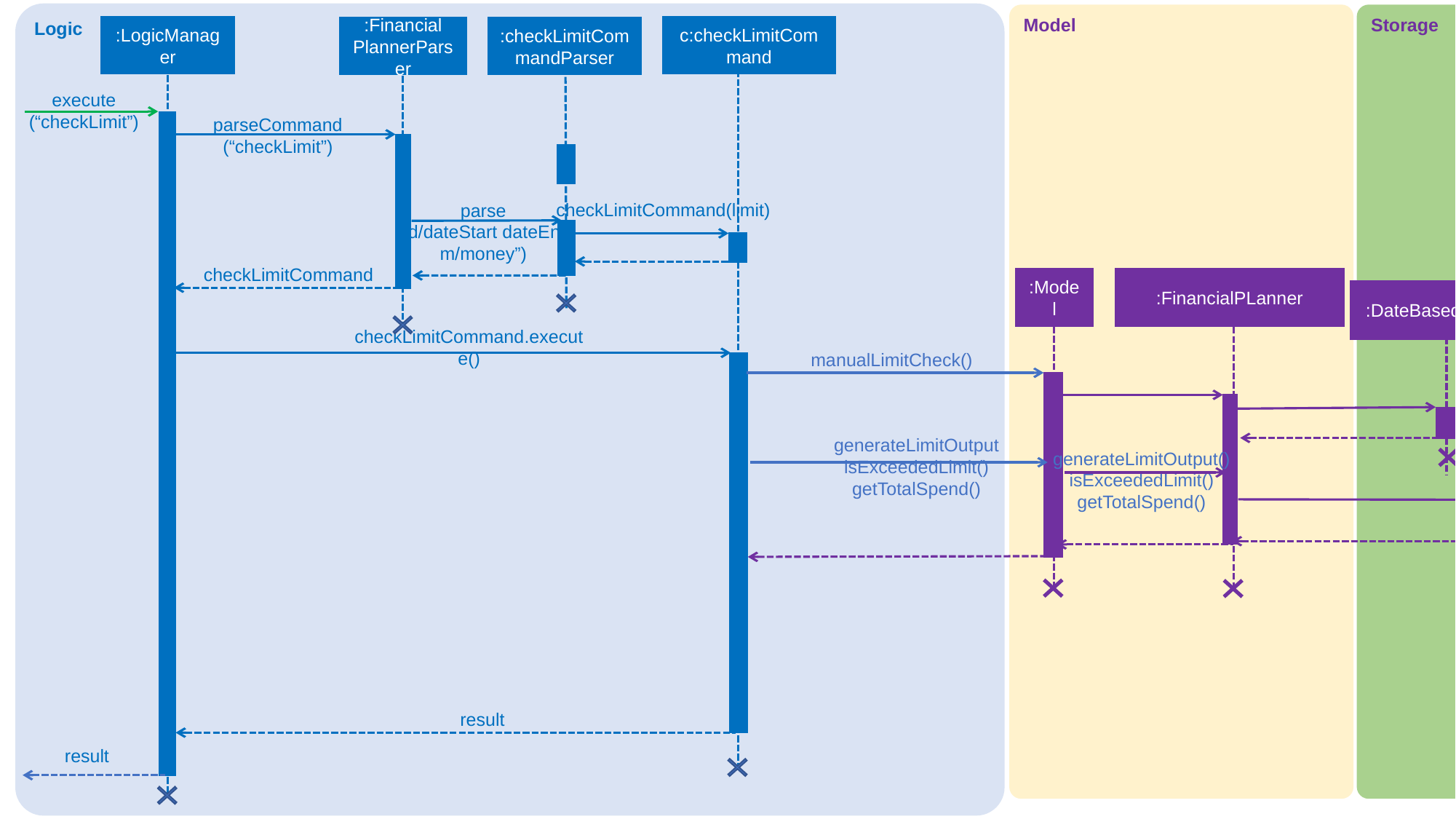

Logic
Model
Storage
:LogicManager
c:checkLimitCommand
:Financial
PlannerParser
:checkLimitCommandParser
#
execute
(“checkLimit”)

parseCommand
(“checkLimit”)

checkLimitCommand

checkLimitCommand(limit)
parse
(“d/dateStart dateEnd m/money”)

:Model
:FinancialPLanner
:DateBasedLimitList
:UniqueRecordList

checkLimitCommand.execute()
manualLimitCheck()

generateLimitOutput
isExceededLimit()
getTotalSpend()

generateLimitOutput()
isExceededLimit()
getTotalSpend()

result
result